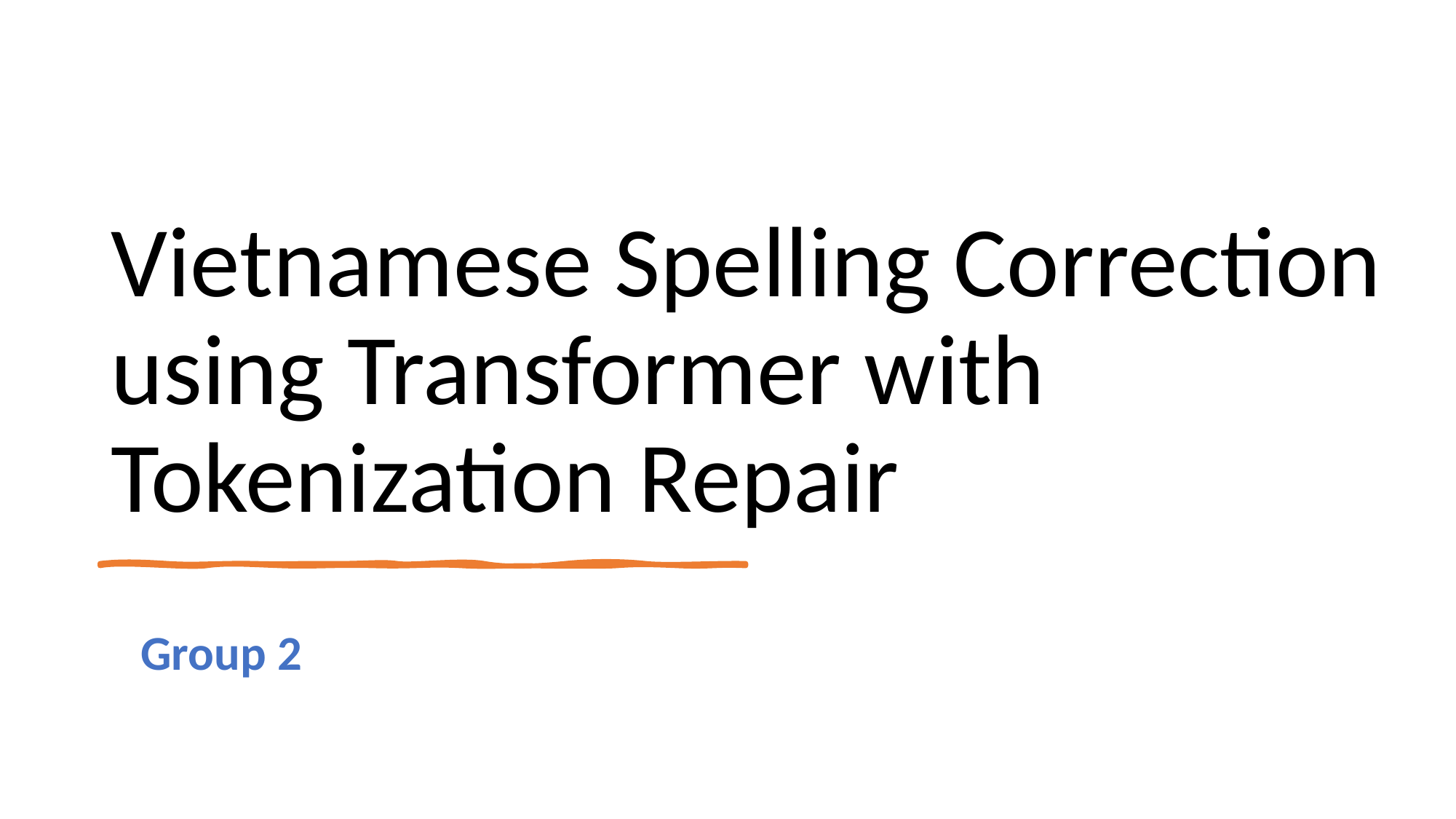

# Vietnamese Spelling Correction using Transformer with Tokenization Repair

Group 2